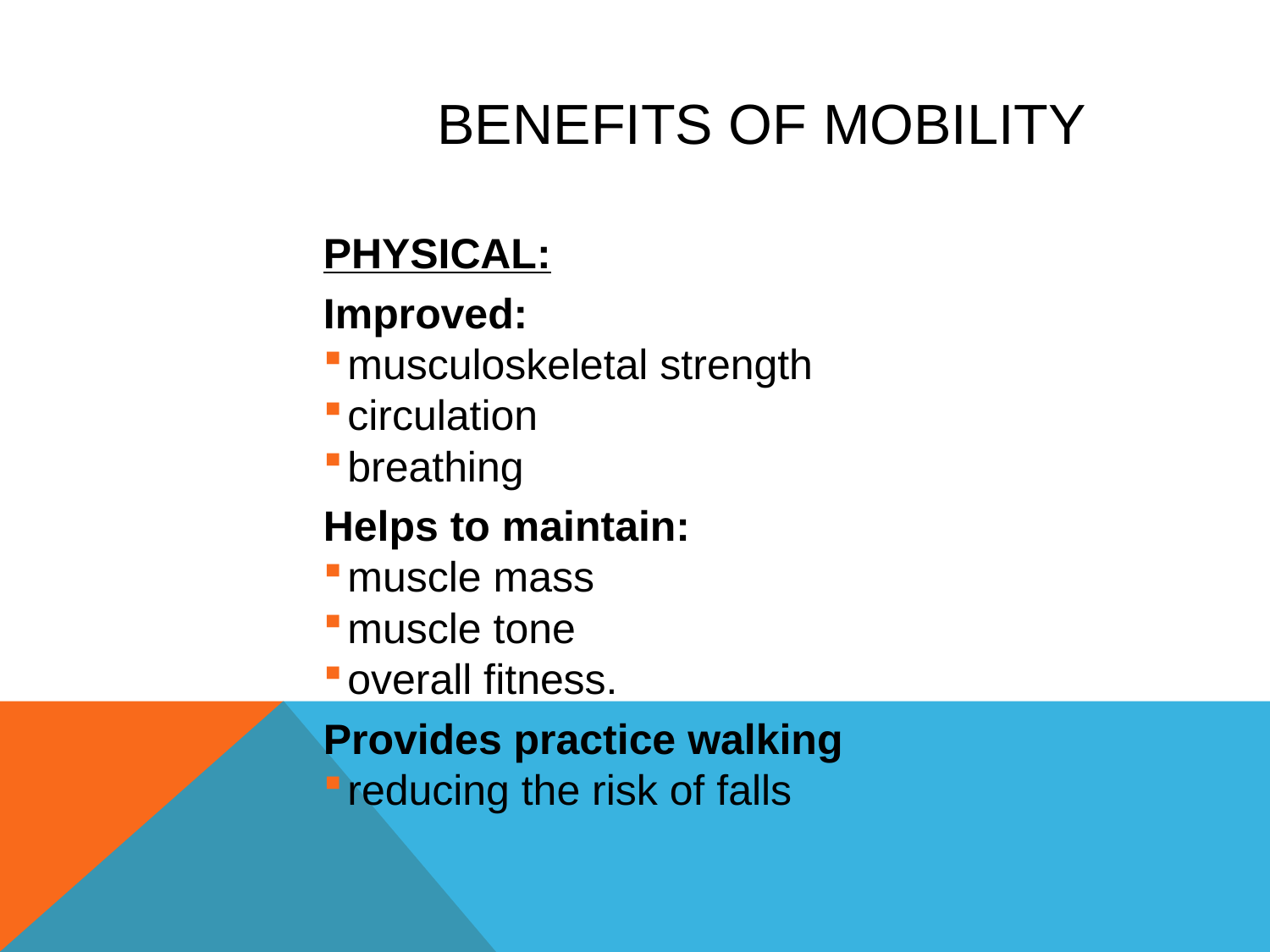

BENEFITS OF MOBILITY
PHYSICAL:
Improved:
musculoskeletal strength
circulation
breathing
Helps to maintain:
muscle mass
muscle tone
overall fitness.
Provides practice walking
reducing the risk of falls